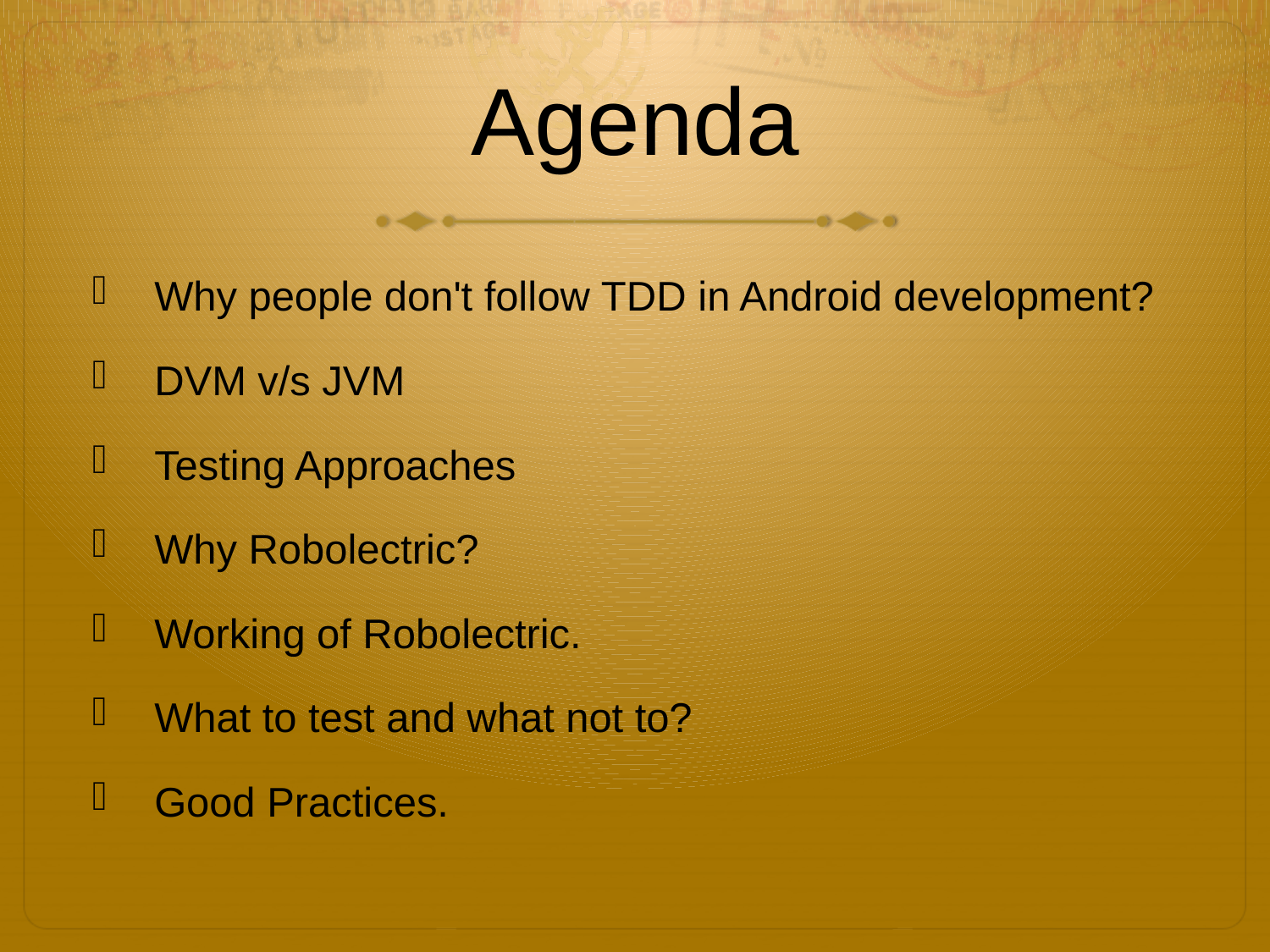

# Agenda
Why people don't follow TDD in Android development?
DVM v/s JVM
Testing Approaches
Why Robolectric?
Working of Robolectric.
What to test and what not to?
Good Practices.